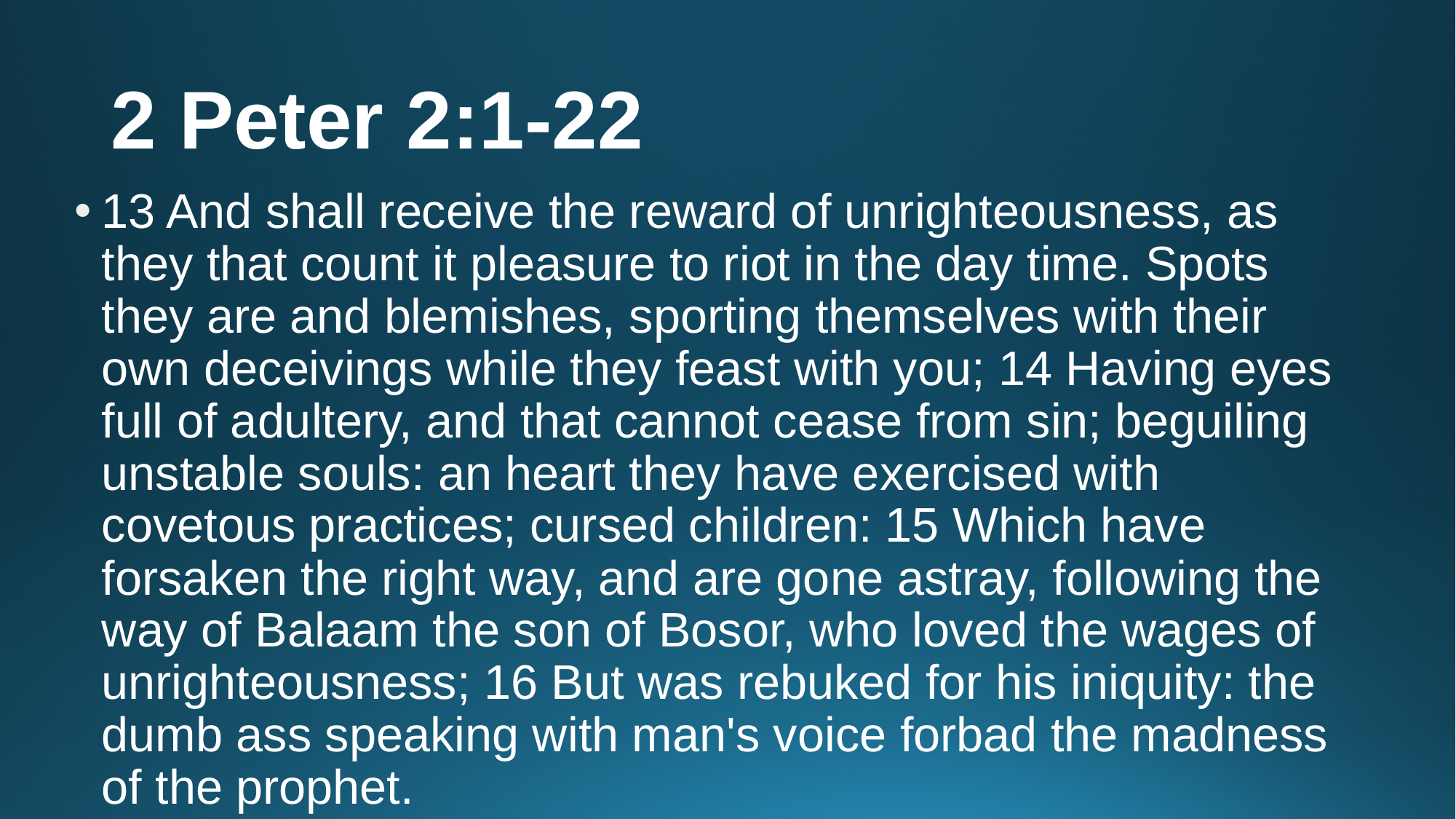

# 2 Peter 2:1-22
13 And shall receive the reward of unrighteousness, as they that count it pleasure to riot in the day time. Spots they are and blemishes, sporting themselves with their own deceivings while they feast with you; 14 Having eyes full of adultery, and that cannot cease from sin; beguiling unstable souls: an heart they have exercised with covetous practices; cursed children: 15 Which have forsaken the right way, and are gone astray, following the way of Balaam the son of Bosor, who loved the wages of unrighteousness; 16 But was rebuked for his iniquity: the dumb ass speaking with man's voice forbad the madness of the prophet.